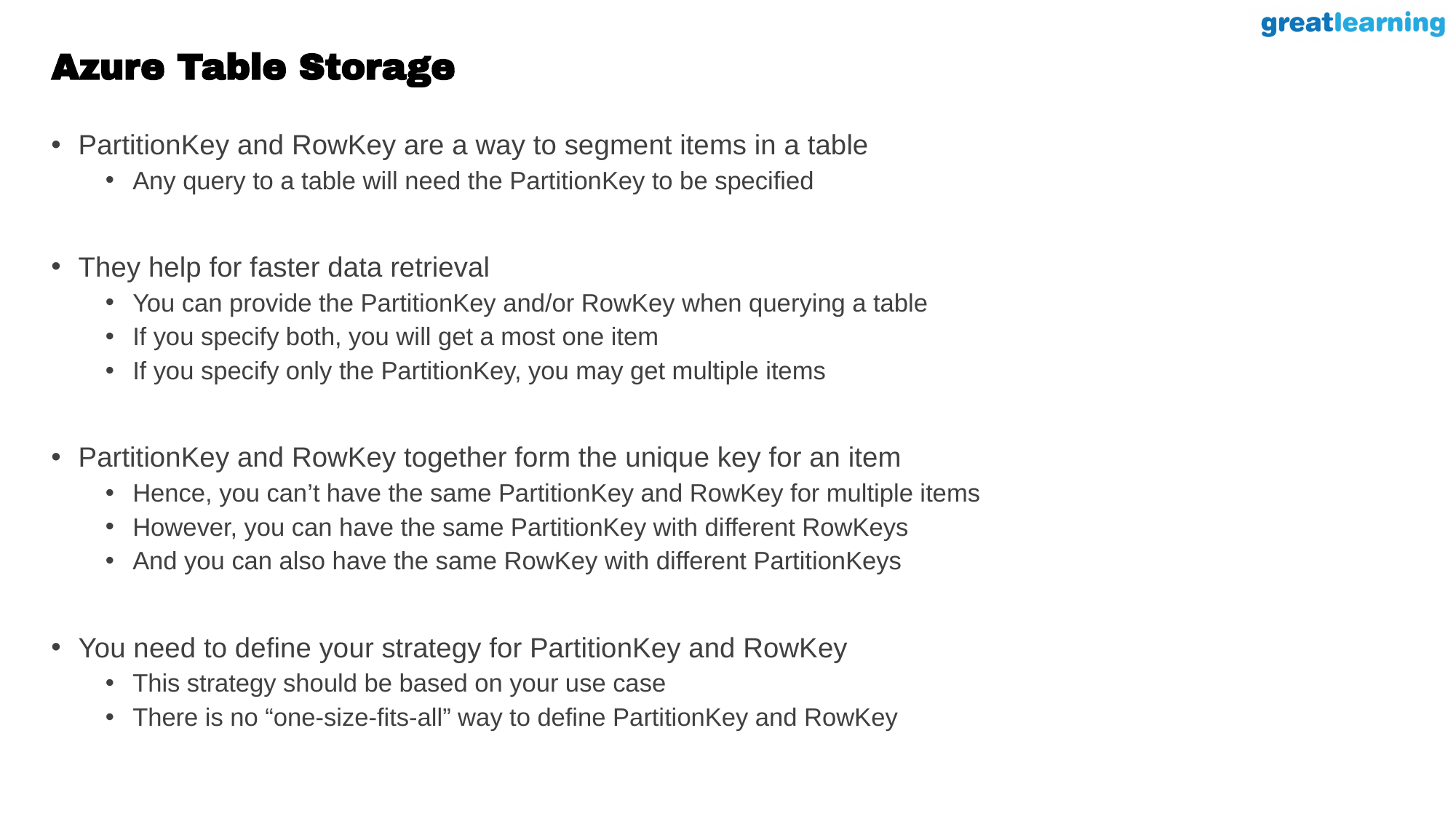

# Azure Table Storage
PartitionKey and RowKey are a way to segment items in a table
Any query to a table will need the PartitionKey to be specified

They help for faster data retrieval
You can provide the PartitionKey and/or RowKey when querying a table
If you specify both, you will get a most one item
If you specify only the PartitionKey, you may get multiple items

PartitionKey and RowKey together form the unique key for an item
Hence, you can’t have the same PartitionKey and RowKey for multiple items
However, you can have the same PartitionKey with different RowKeys
And you can also have the same RowKey with different PartitionKeys

You need to define your strategy for PartitionKey and RowKey
This strategy should be based on your use case
There is no “one-size-fits-all” way to define PartitionKey and RowKey